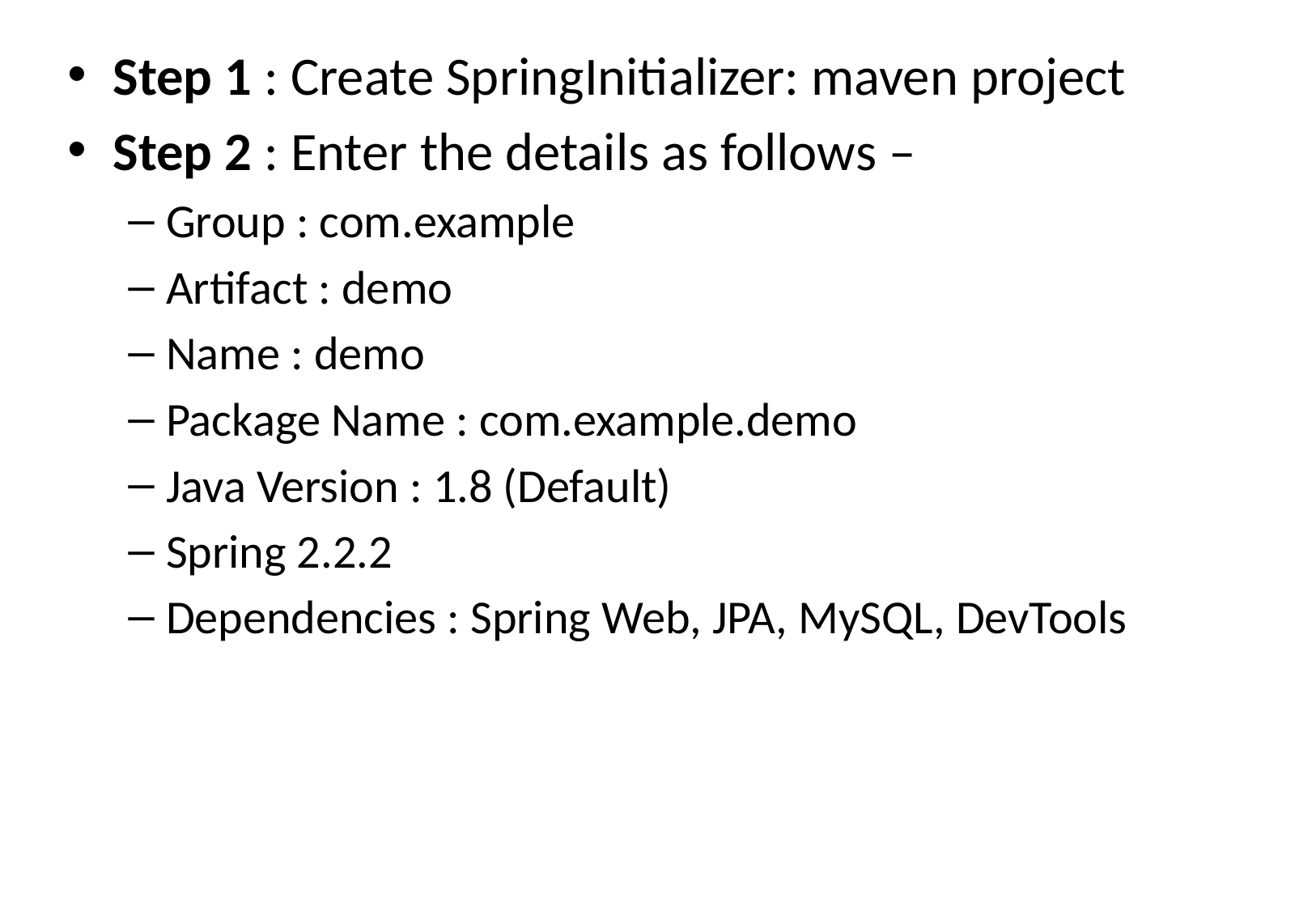

Step 1 : Create SpringInitializer: maven project
Step 2 : Enter the details as follows –
Group : com.example
Artifact : demo
Name : demo
Package Name : com.example.demo
Java Version : 1.8 (Default)
Spring 2.2.2
Dependencies : Spring Web, JPA, MySQL, DevTools